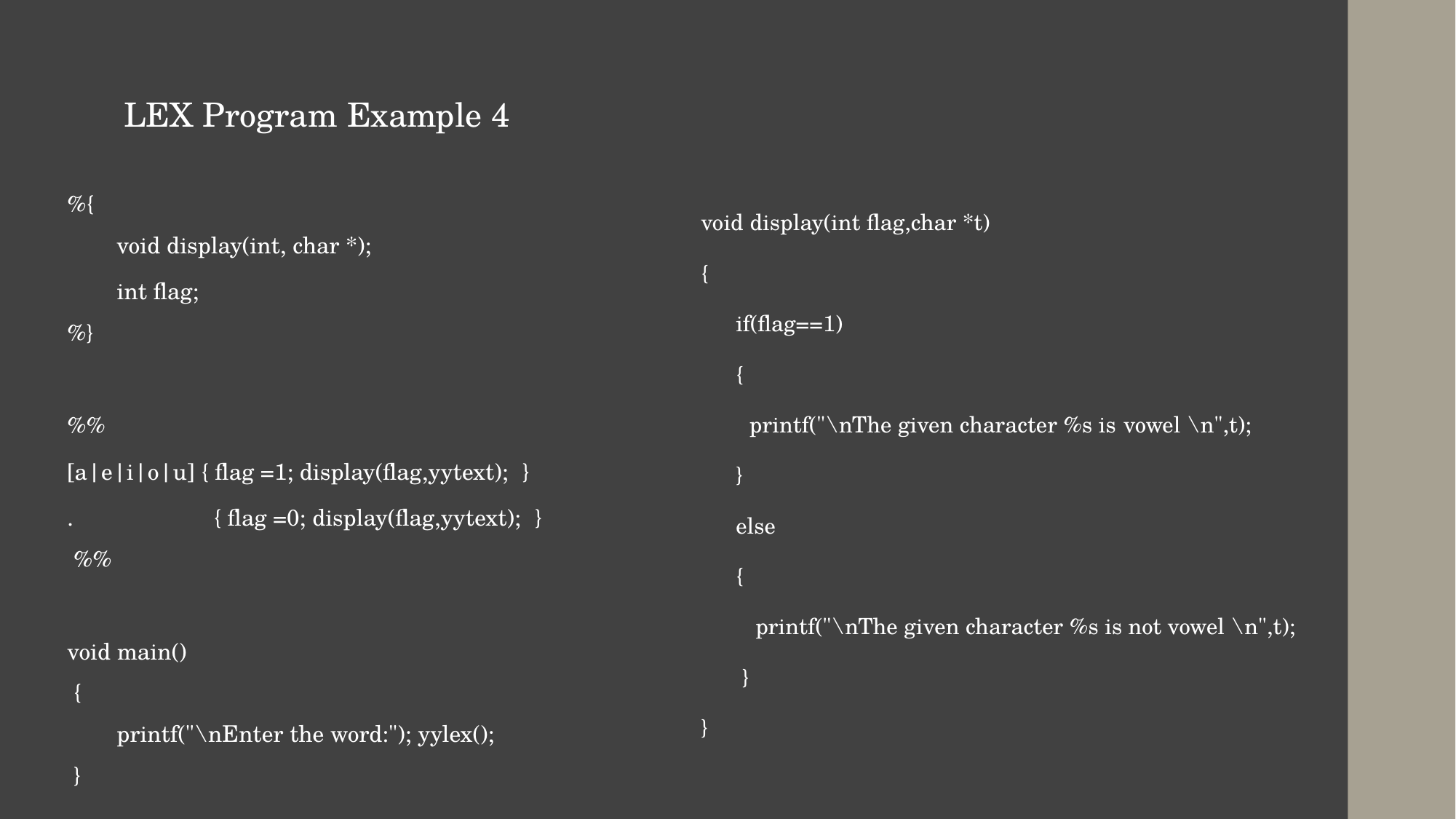

# LEX Program Example 4
%{
       void display(int, char *);
       int flag;
%}

%%
[a|e|i|o|u] { flag =1; display(flag,yytext);  }
.                    { flag =0; display(flag,yytext);  }
 %%

void main()
 {
       printf("\nEnter the word:"); yylex();
 }
void display(int flag,char *t)
{
     if(flag==1)
     {
       printf("\nThe given character %s is vowel \n",t);
     }
     else
     {
        printf("\nThe given character %s is not vowel \n",t);
      }
}